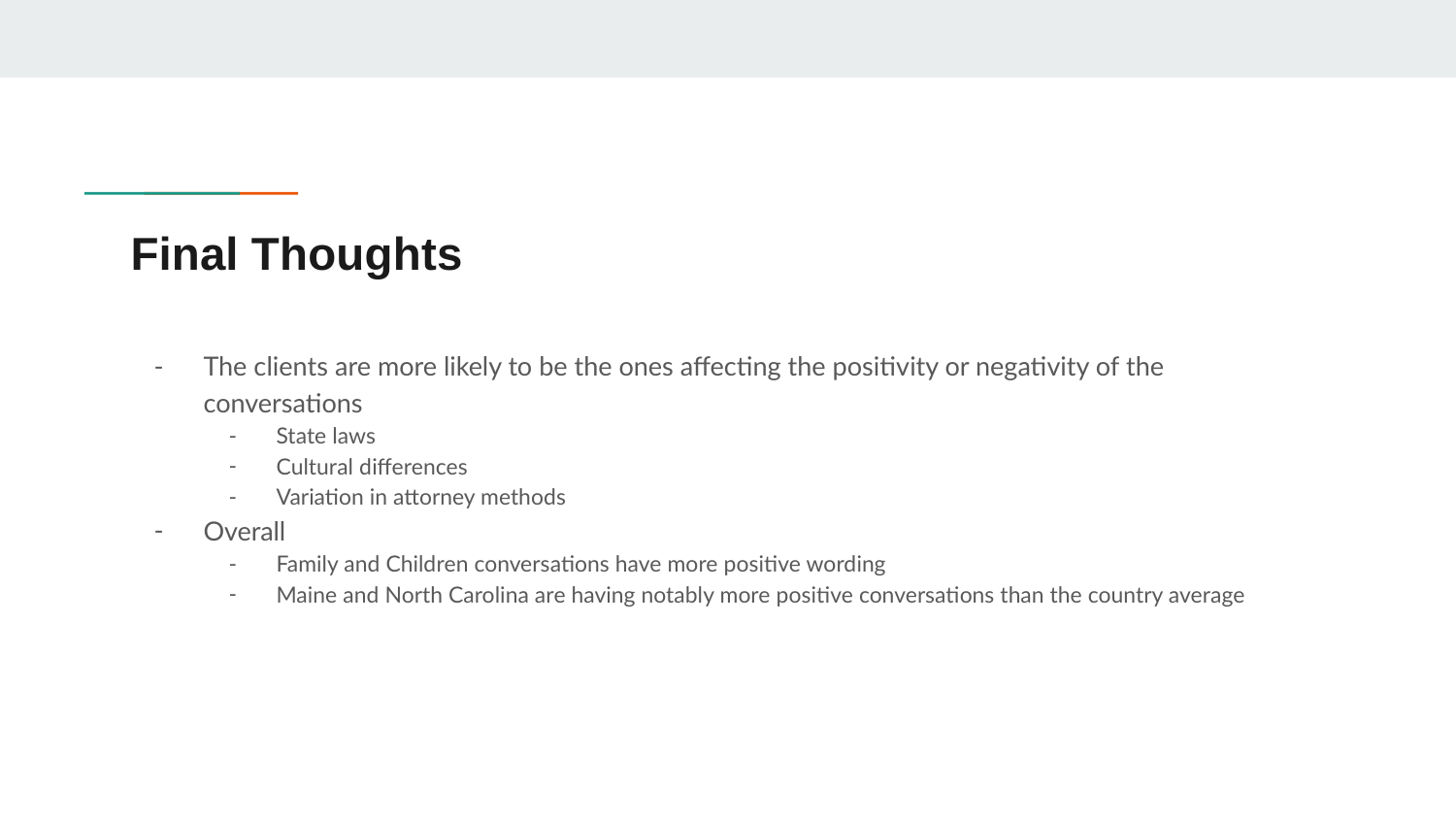

# Final Thoughts
The clients are more likely to be the ones affecting the positivity or negativity of the conversations
State laws
Cultural differences
Variation in attorney methods
Overall
Family and Children conversations have more positive wording
Maine and North Carolina are having notably more positive conversations than the country average